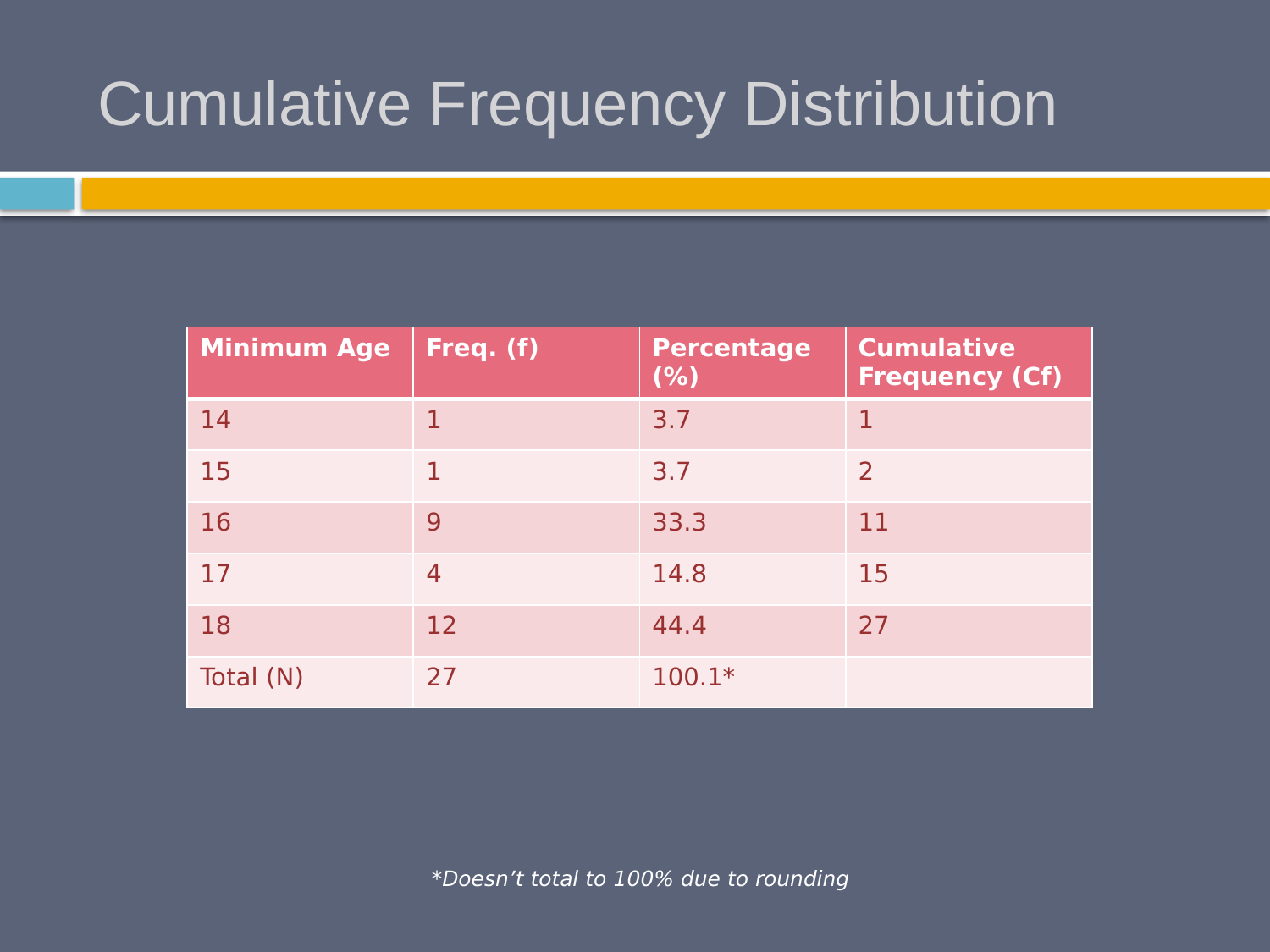

# Cumulative Frequency Distribution
| Minimum Age | Freq. (f) | Percentage (%) | Cumulative Frequency (Cf) |
| --- | --- | --- | --- |
| 14 | 1 | 3.7 | 1 |
| 15 | 1 | 3.7 | 2 |
| 16 | 9 | 33.3 | 11 |
| 17 | 4 | 14.8 | 15 |
| 18 | 12 | 44.4 | 27 |
| Total (N) | 27 | 100.1\* |  |
*Doesn’t total to 100% due to rounding